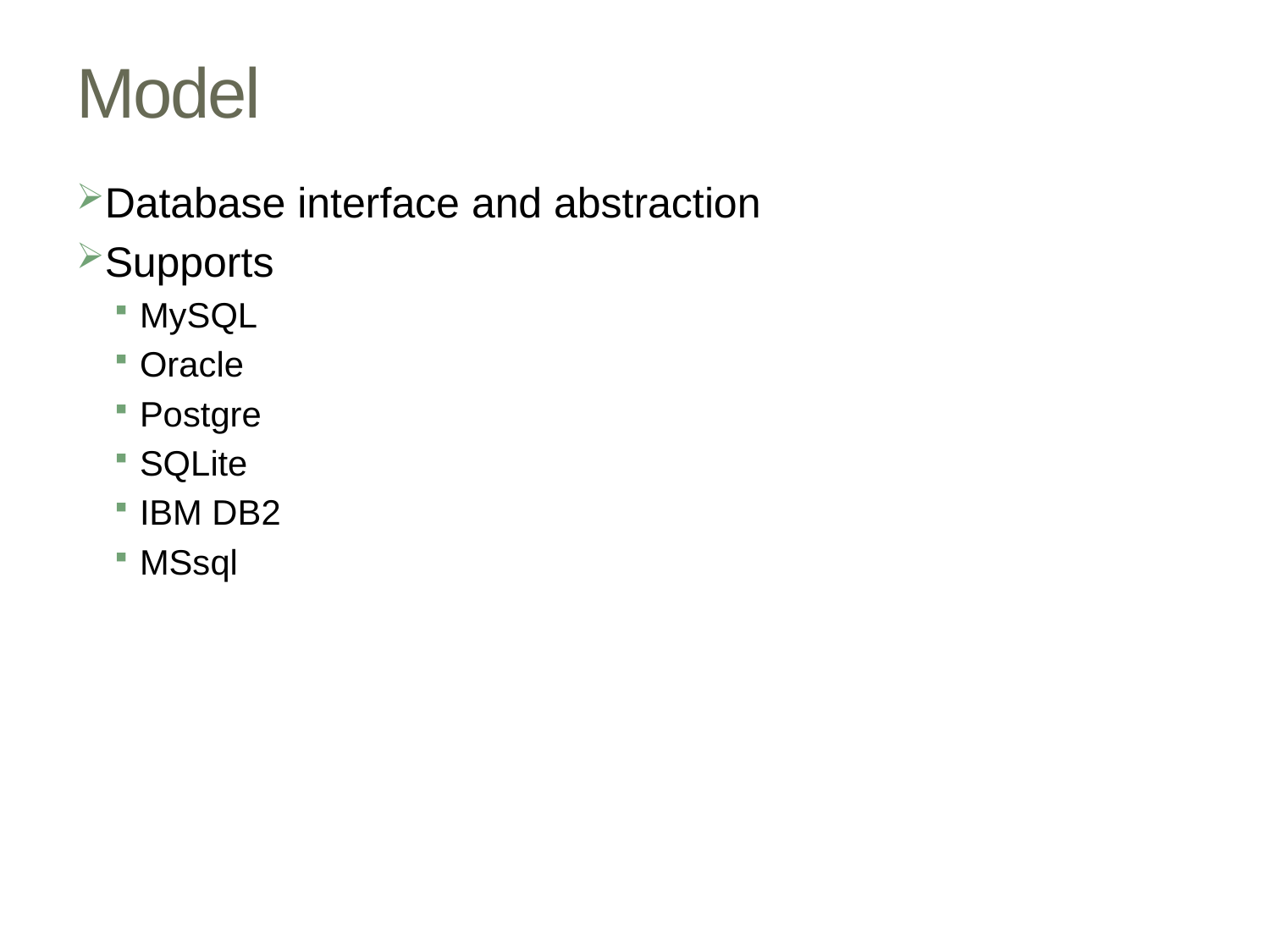

# Model
Database interface and abstraction
Supports
MySQL
Oracle
Postgre
SQLite
IBM DB2
MSsql